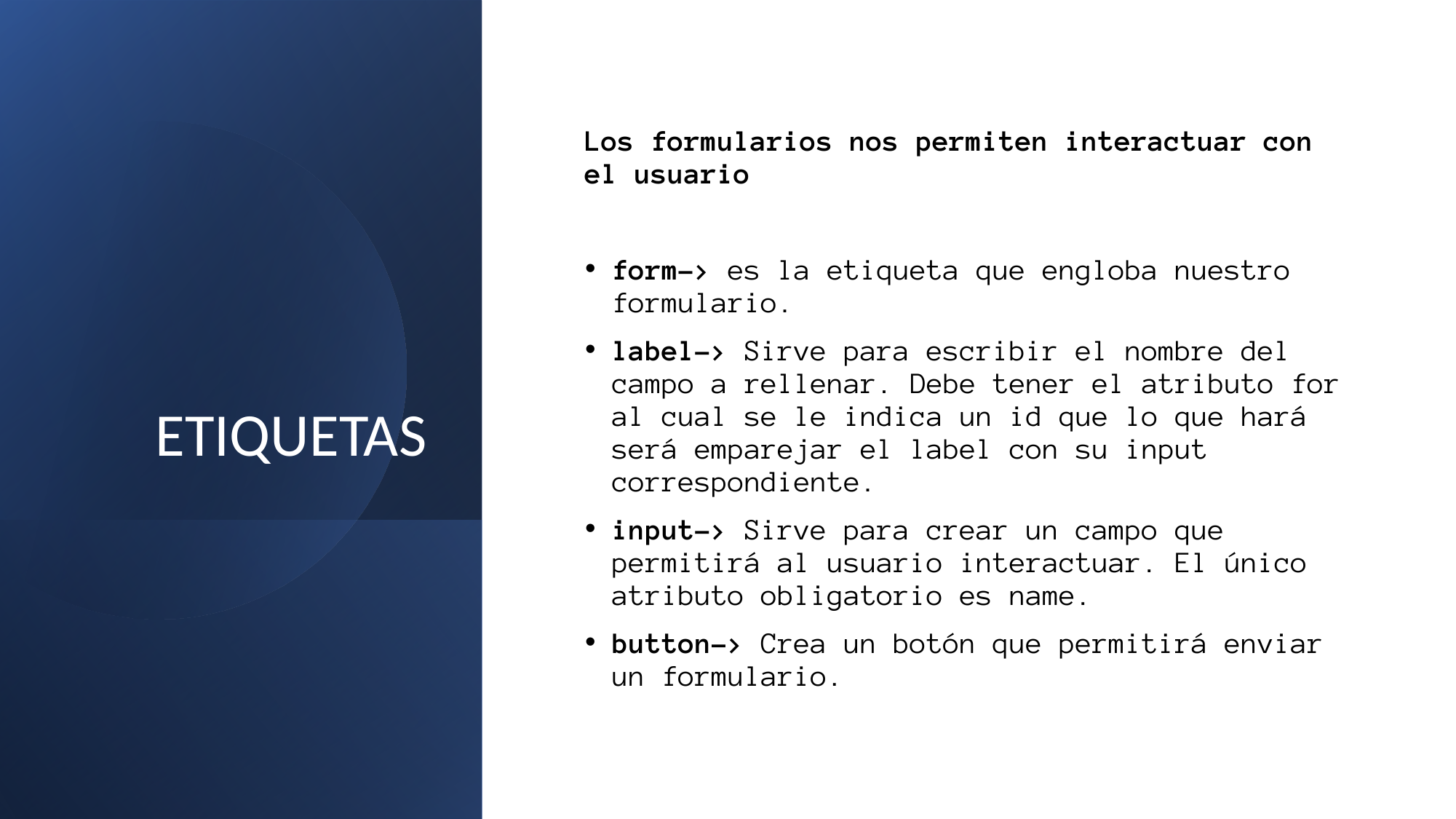

# ETIQUETAS
Los formularios nos permiten interactuar con el usuario

form-> es la etiqueta que engloba nuestro formulario.
label-> Sirve para escribir el nombre del campo a rellenar. Debe tener el atributo for al cual se le indica un id que lo que hará será emparejar el label con su input correspondiente.
input-> Sirve para crear un campo que permitirá al usuario interactuar. El único atributo obligatorio es name.
button-> Crea un botón que permitirá enviar un formulario.